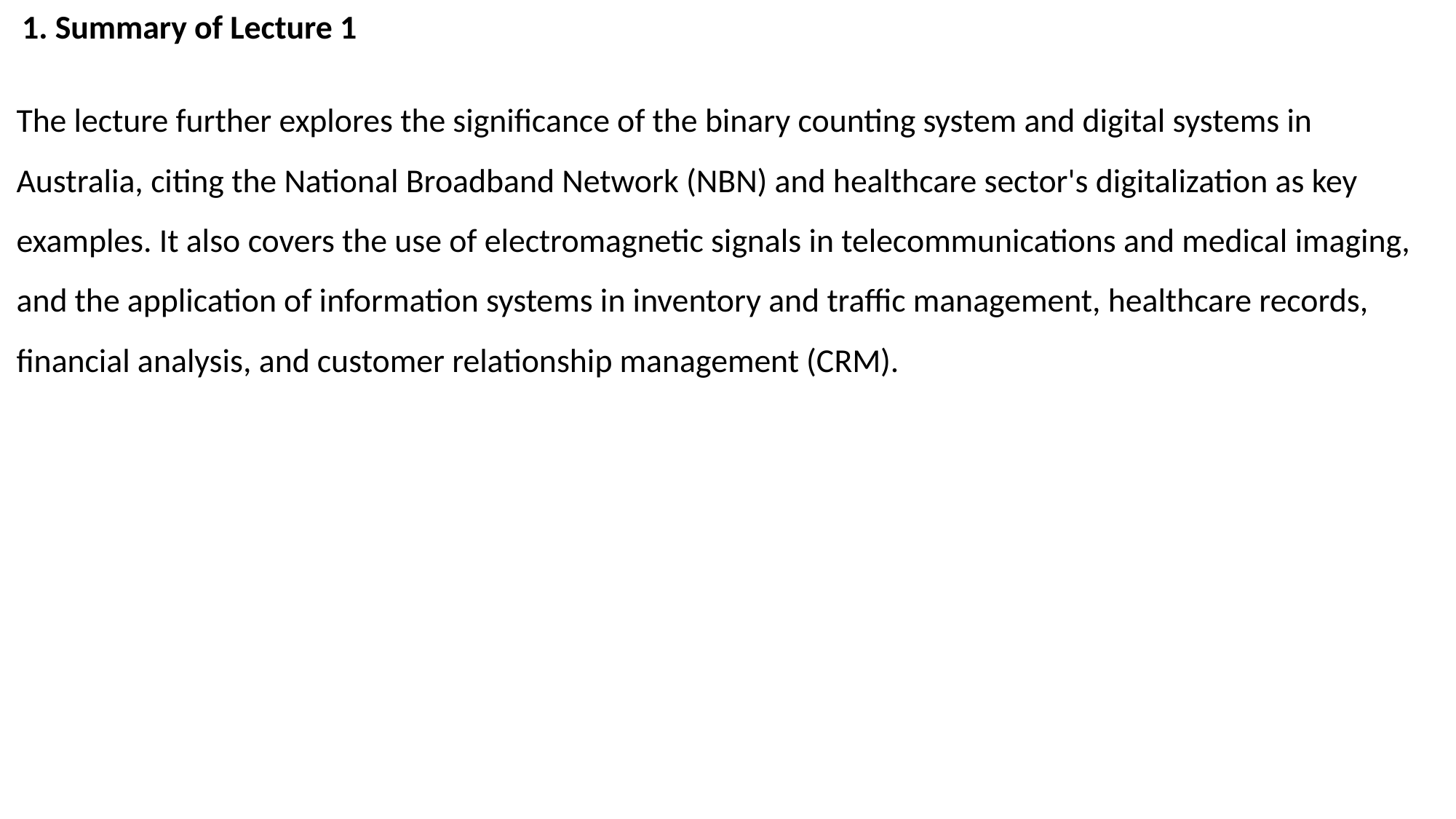

1. Summary of Lecture 1
The lecture further explores the significance of the binary counting system and digital systems in Australia, citing the National Broadband Network (NBN) and healthcare sector's digitalization as key examples. It also covers the use of electromagnetic signals in telecommunications and medical imaging, and the application of information systems in inventory and traffic management, healthcare records, financial analysis, and customer relationship management (CRM).